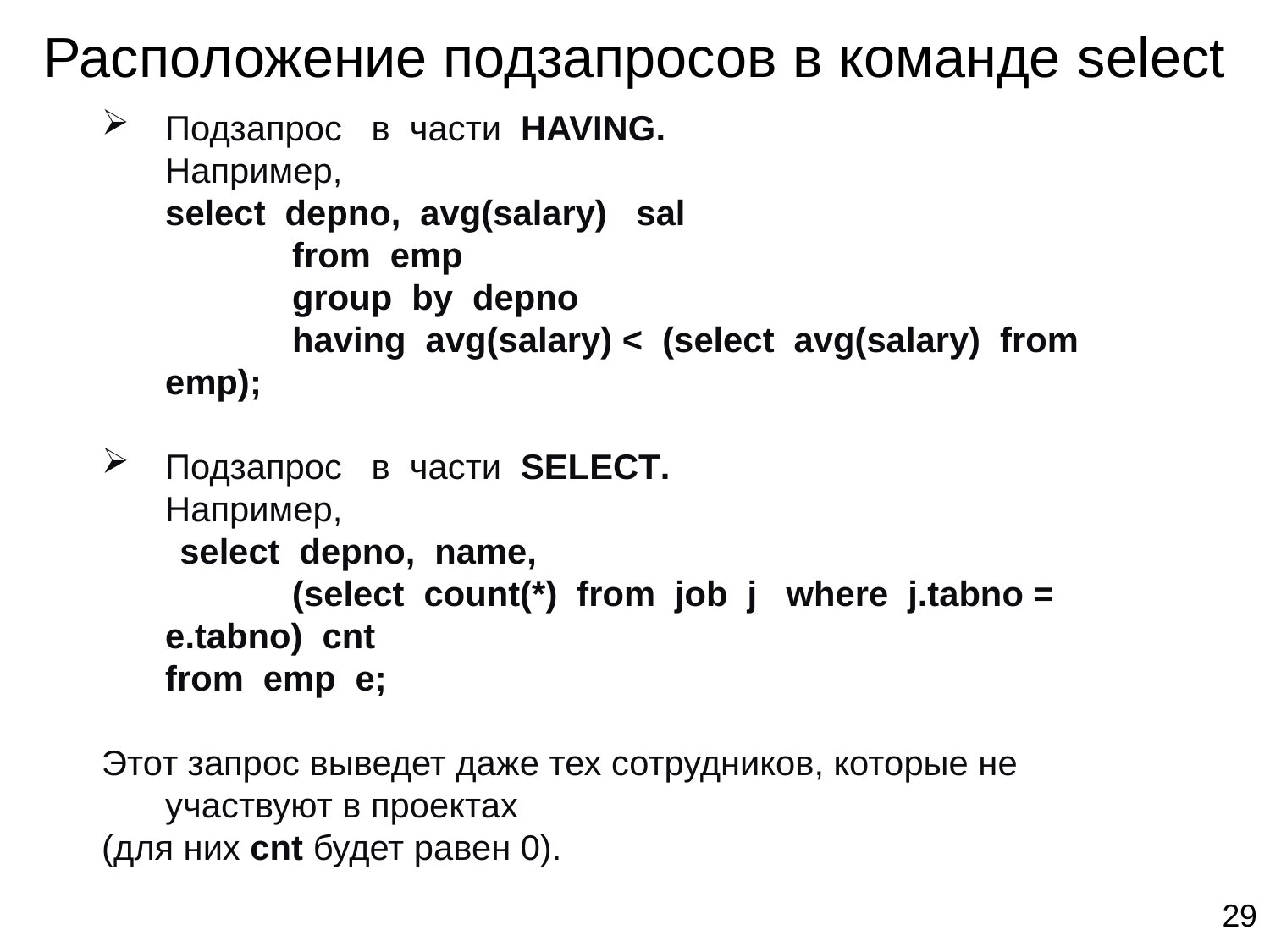

# Расположение подзапросов в команде select
Подзапрос   в  части  HAVING.
	Например,
	select  depno,  avg(salary)   sal
		from  emp
		group  by  depno
		having  avg(salary) <  (select  avg(salary)  from  emp);

Подзапрос   в  части  SELECT.
	Например,
        select  depno,  name,
		(select  count(*)  from  job  j   where  j.tabno = e.tabno)  cnt
	from  emp  e;

Этот запрос выведет даже тех сотрудников, которые не участвуют в проектах
(для них cnt будет равен 0).
29